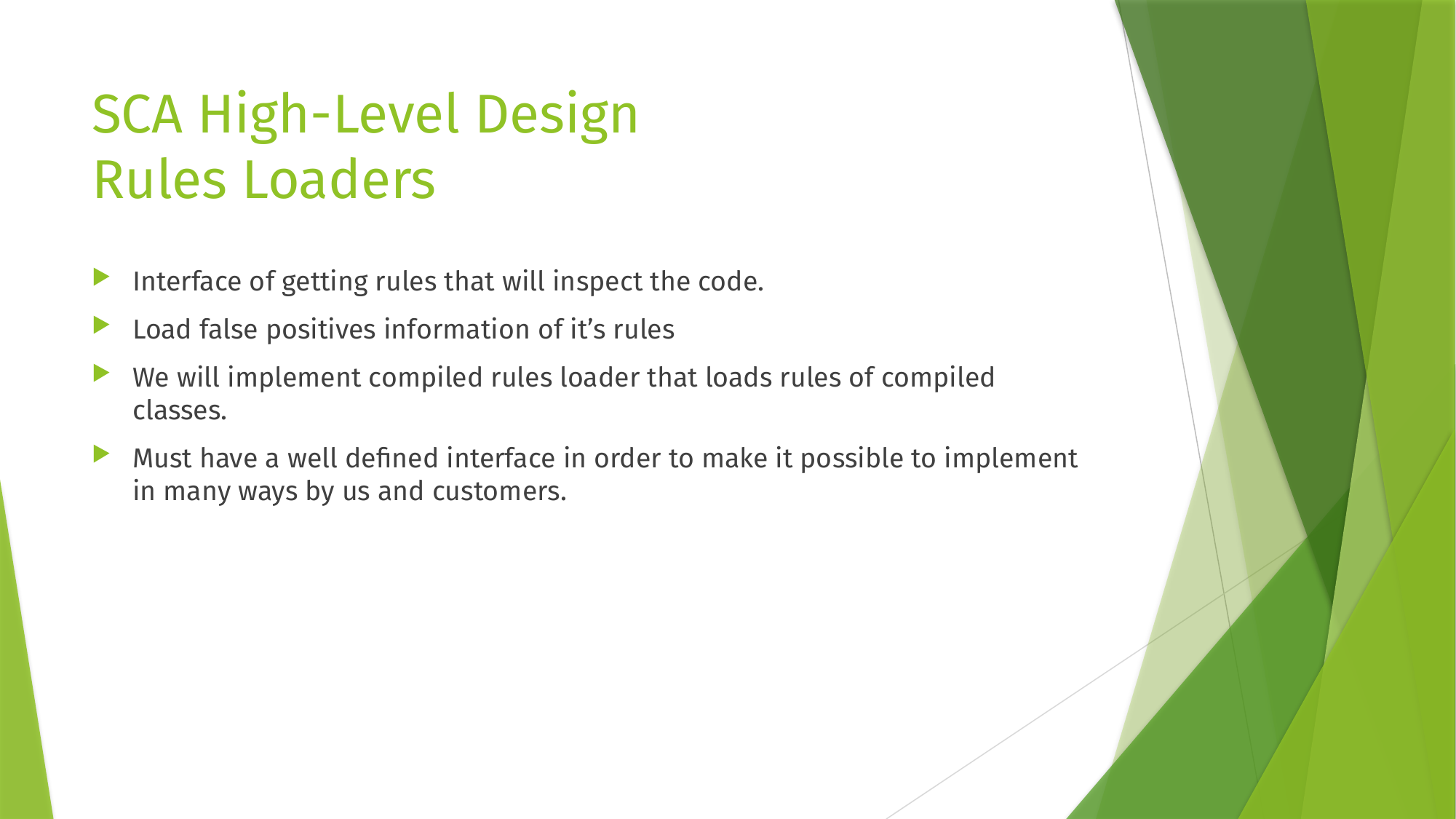

# SCA High-Level Design Rules Loaders
Interface of getting rules that will inspect the code.
Load false positives information of it’s rules
We will implement compiled rules loader that loads rules of compiled classes.
Must have a well defined interface in order to make it possible to implement in many ways by us and customers.